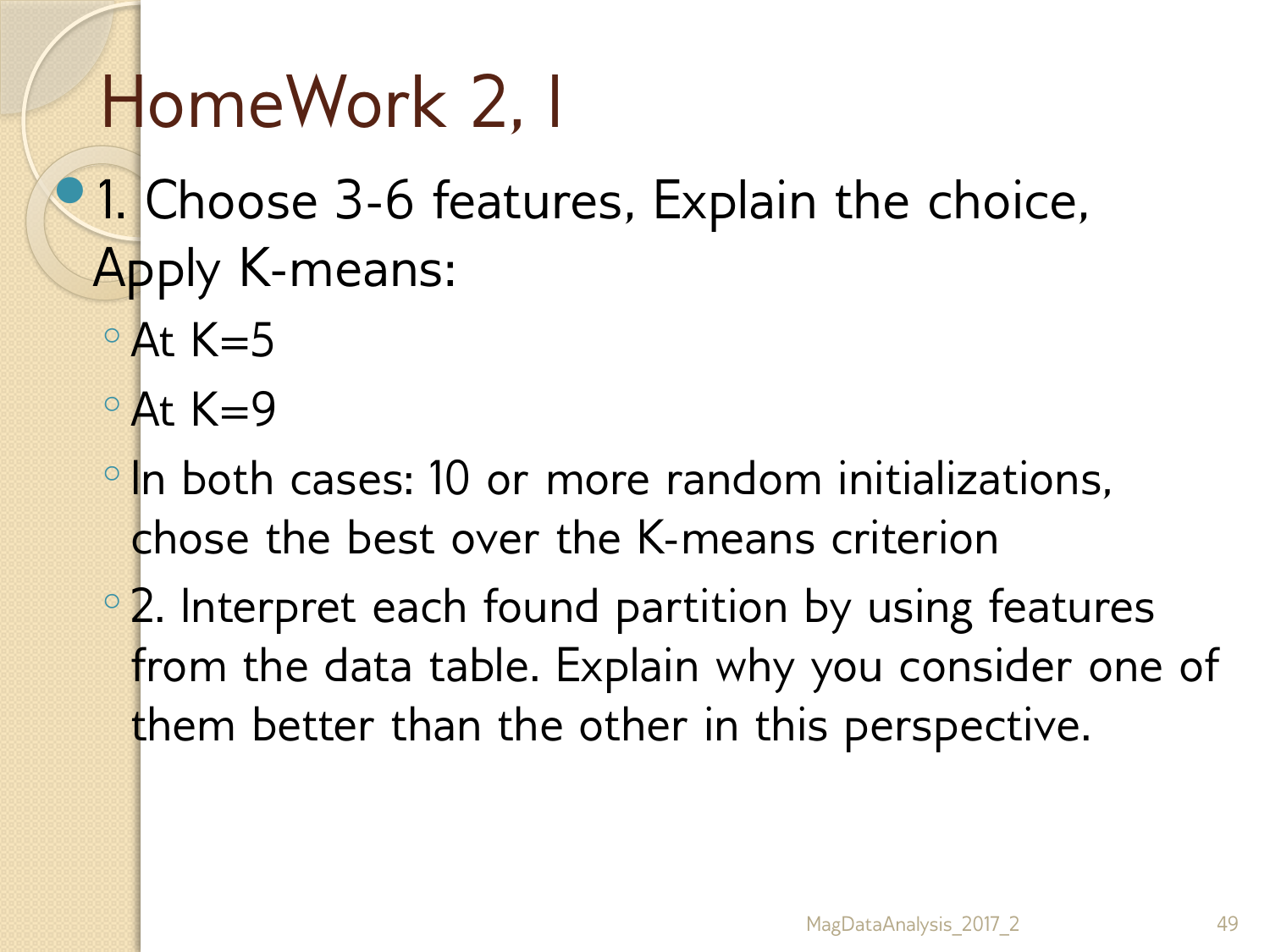

# HomeWork 2, I
1. Choose 3-6 features, Explain the choice, Apply K-means:
At K=5
At K=9
In both cases: 10 or more random initializations, chose the best over the K-means criterion
2. Interpret each found partition by using features from the data table. Explain why you consider one of them better than the other in this perspective.
MagDataAnalysis_2017_2
49